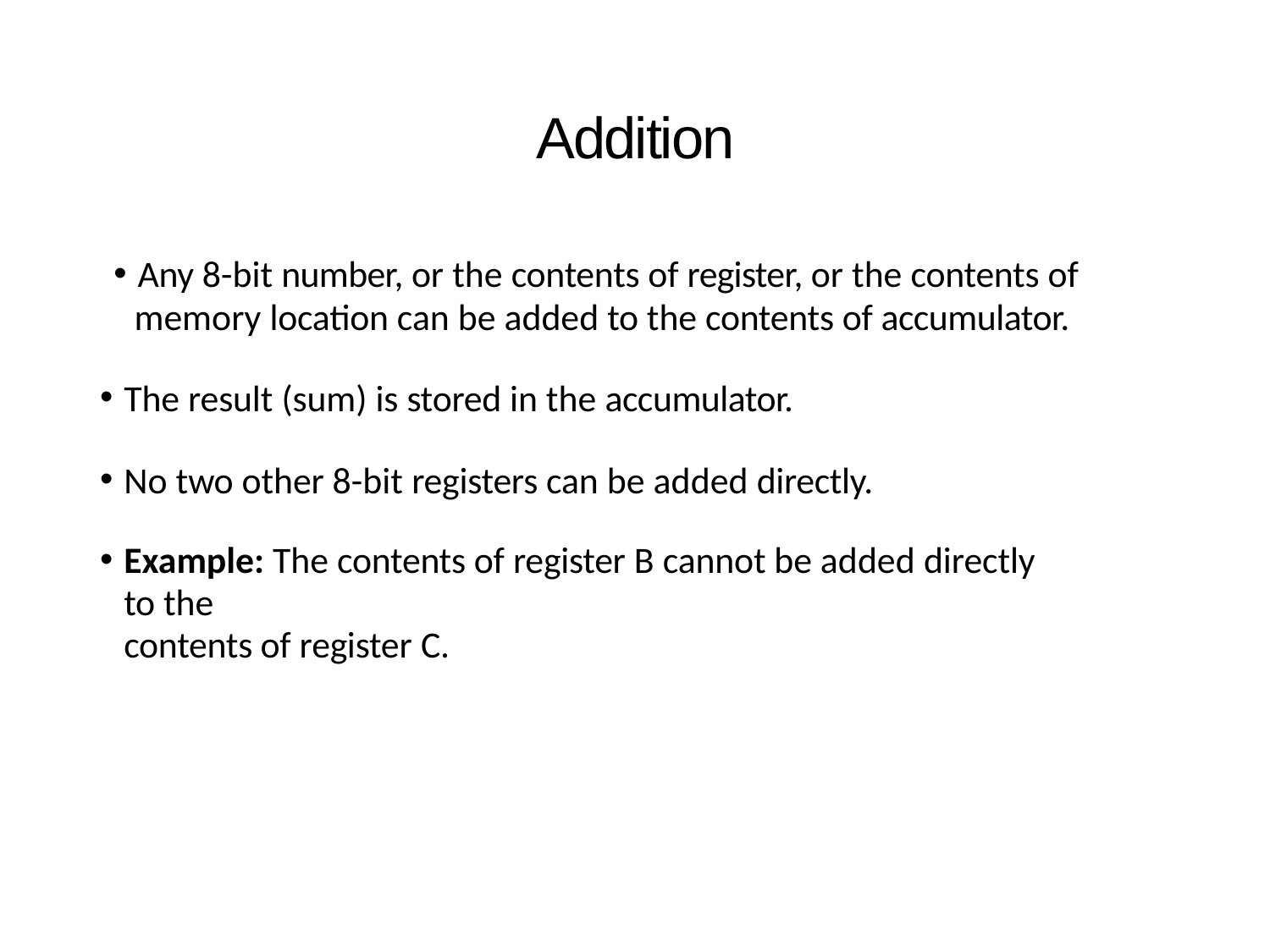

# Addition
Any 8-bit number, or the contents of register, or the contents of
memory location can be added to the contents of accumulator.

The result (sum) is stored in the accumulator.

No two other 8-bit registers can be added directly.
Example: The contents of register B cannot be added directly to the
contents of register C.